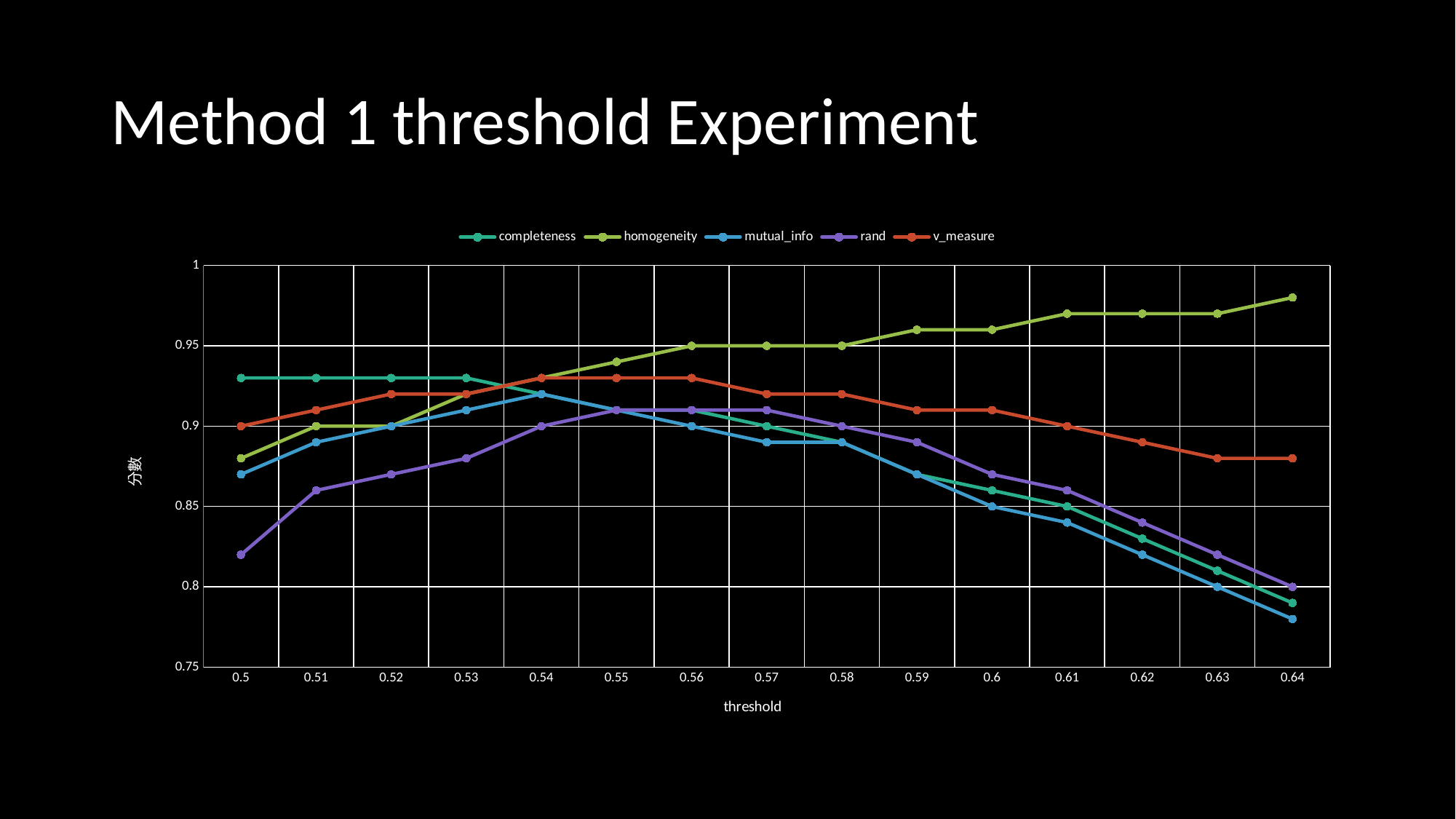

# Method 1 threshold Experiment

### Chart

| Category | completeness | homogeneity | mutual_info | rand | v_measure |
|---|---|---|---|---|---|
| 0.5 | 0.93 | 0.88 | 0.87 | 0.82 | 0.9 |
| 0.51 | 0.93 | 0.9 | 0.89 | 0.86 | 0.91 |
| 0.52 | 0.93 | 0.9 | 0.9 | 0.87 | 0.92 |
| 0.53 | 0.93 | 0.92 | 0.91 | 0.88 | 0.92 |
| 0.54 | 0.92 | 0.93 | 0.92 | 0.9 | 0.93 |
| 0.55000000000000004 | 0.91 | 0.94 | 0.91 | 0.91 | 0.93 |
| 0.56000000000000005 | 0.91 | 0.95 | 0.9 | 0.91 | 0.93 |
| 0.56999999999999995 | 0.9 | 0.95 | 0.89 | 0.91 | 0.92 |
| 0.57999999999999996 | 0.89 | 0.95 | 0.89 | 0.9 | 0.92 |
| 0.59 | 0.87 | 0.96 | 0.87 | 0.89 | 0.91 |
| 0.6 | 0.86 | 0.96 | 0.85 | 0.87 | 0.91 |
| 0.61 | 0.85 | 0.97 | 0.84 | 0.86 | 0.9 |
| 0.62 | 0.83 | 0.97 | 0.82 | 0.84 | 0.89 |
| 0.63 | 0.81 | 0.97 | 0.8 | 0.82 | 0.88 |
| 0.64 | 0.79 | 0.98 | 0.78 | 0.8 | 0.88 |